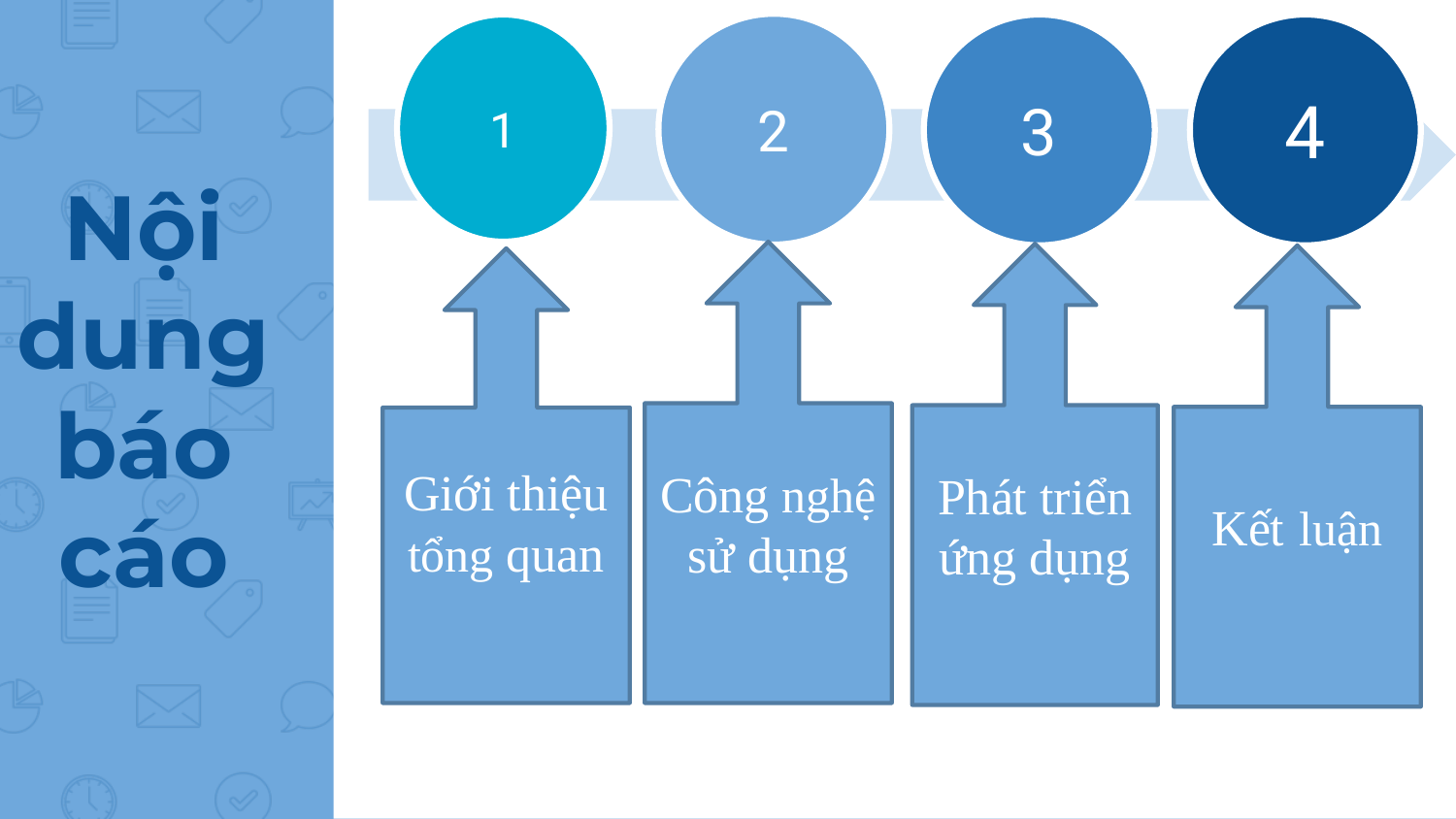

2
1
3
4

Nội dung báo cáo
Công nghệ sử dụng

Phát triển ứng dụng

Kết luận

Giới thiệu tổng quan